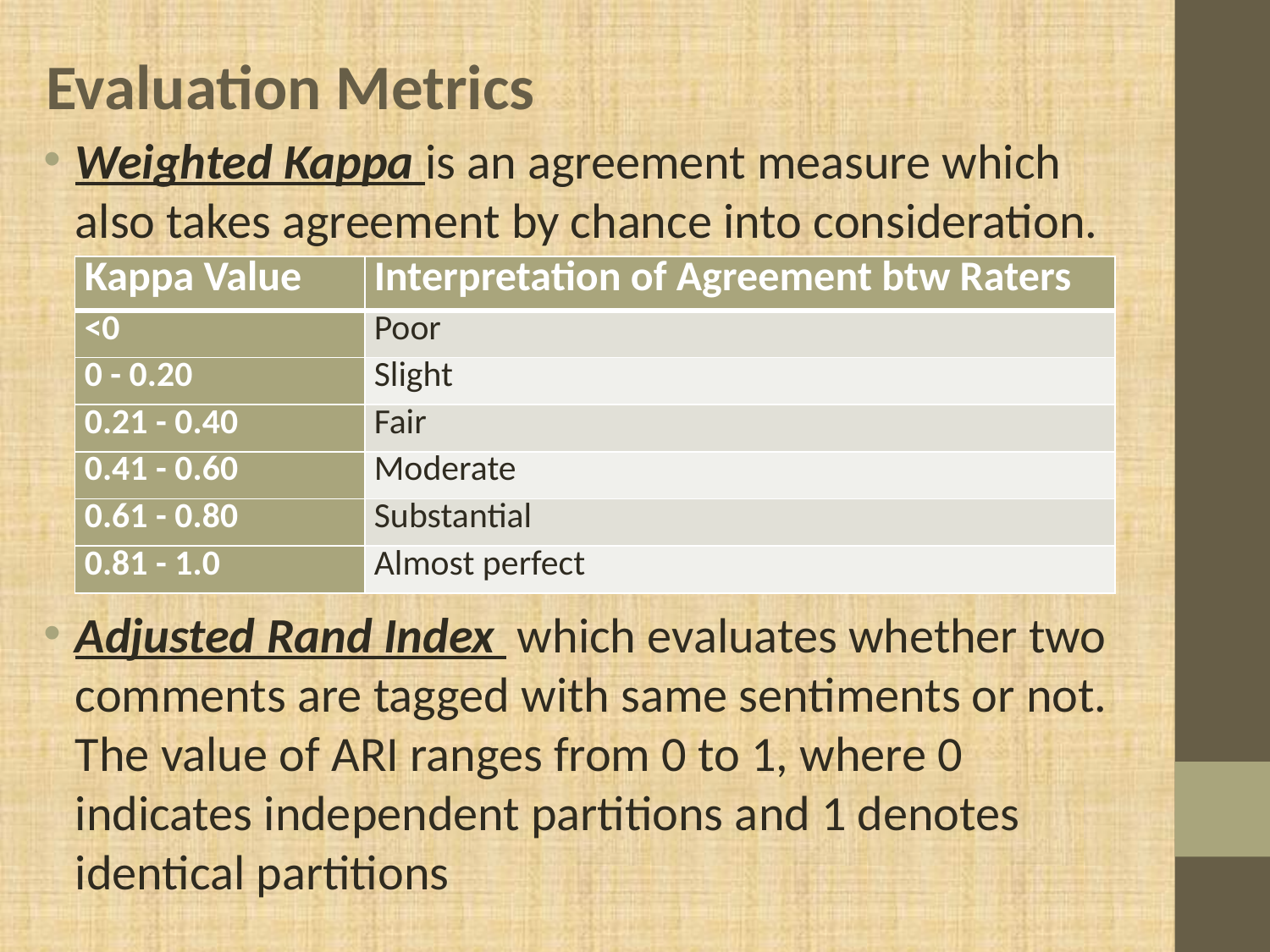

Evaluation Metrics

Weighted Kappa is an agreement measure which also takes agreement by chance into consideration.

Adjusted Rand Index  which evaluates whether two comments are tagged with same sentiments or not. The value of ARI ranges from 0 to 1, where 0 indicates independent partitions and 1 denotes identical partitions
| Kappa Value | Interpretation of Agreement btw Raters |
| --- | --- |
| <0 | Poor |
| 0 - 0.20 | Slight |
| 0.21 - 0.40 | Fair |
| 0.41 - 0.60 | Moderate |
| 0.61 - 0.80 | Substantial |
| 0.81 - 1.0 | Almost perfect |